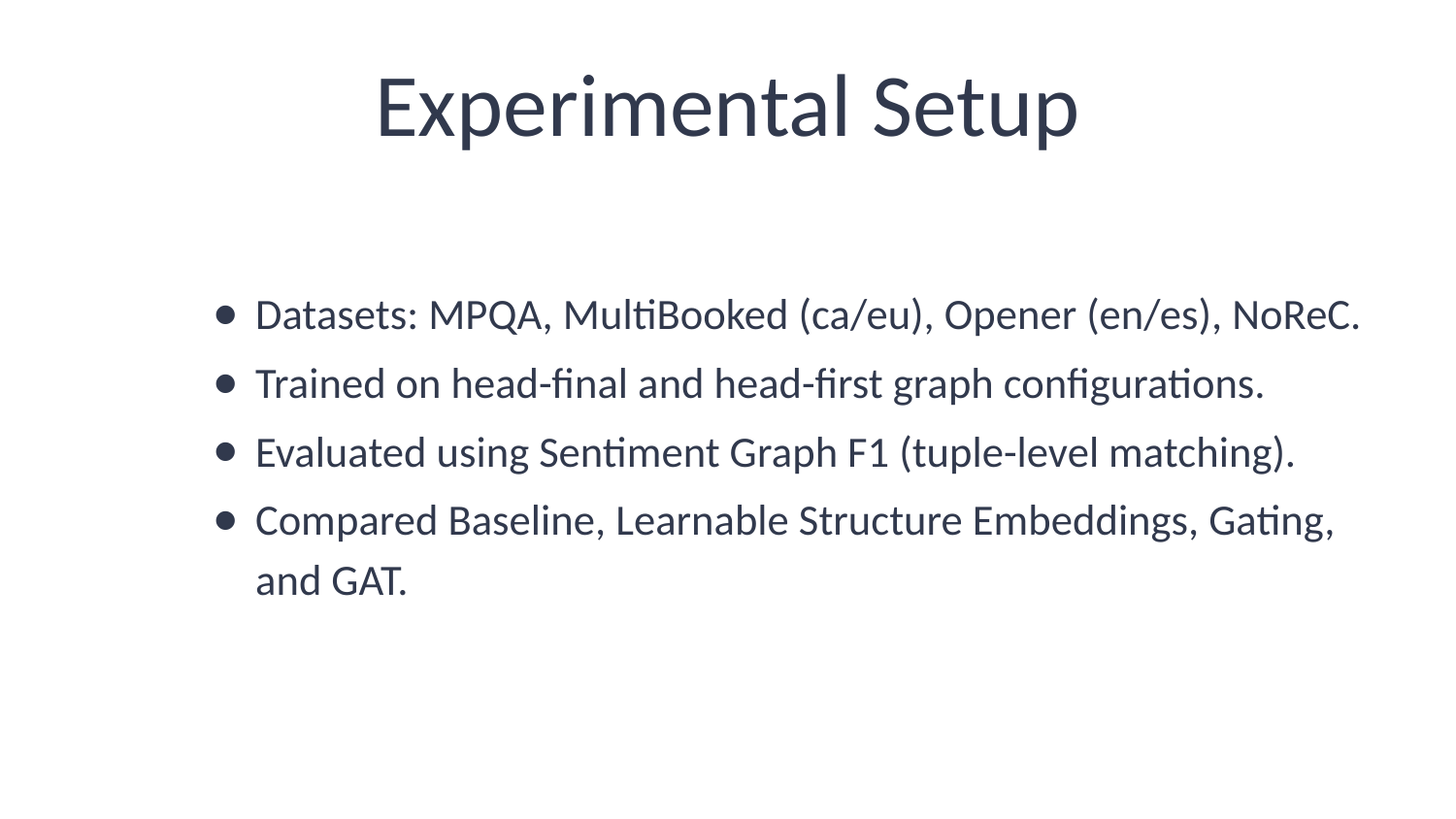

# Experimental Setup
Datasets: MPQA, MultiBooked (ca/eu), Opener (en/es), NoReC.
Trained on head-final and head-first graph configurations.
Evaluated using Sentiment Graph F1 (tuple-level matching).
Compared Baseline, Learnable Structure Embeddings, Gating, and GAT.